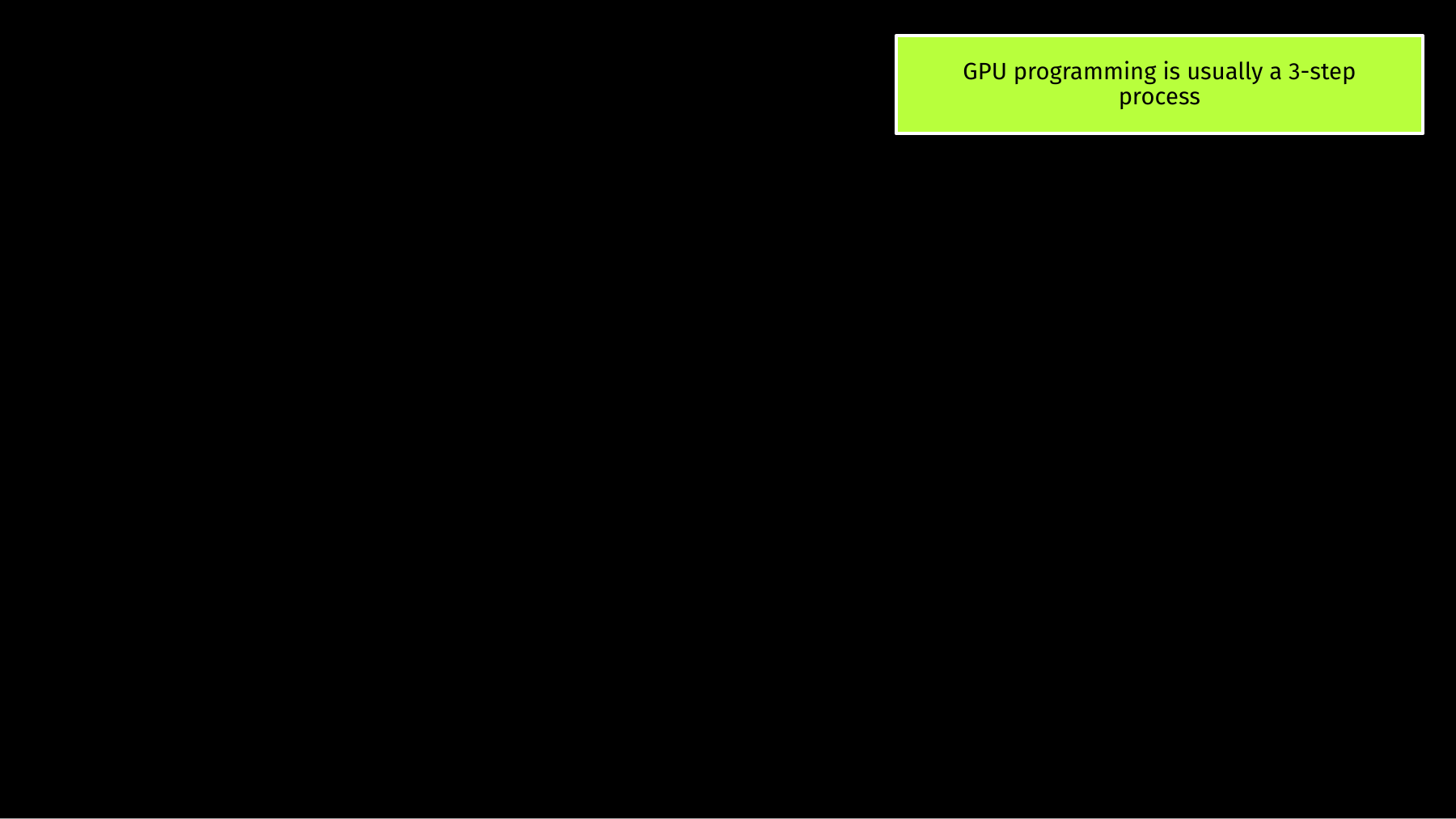

GPU programming is usually a 3-step process